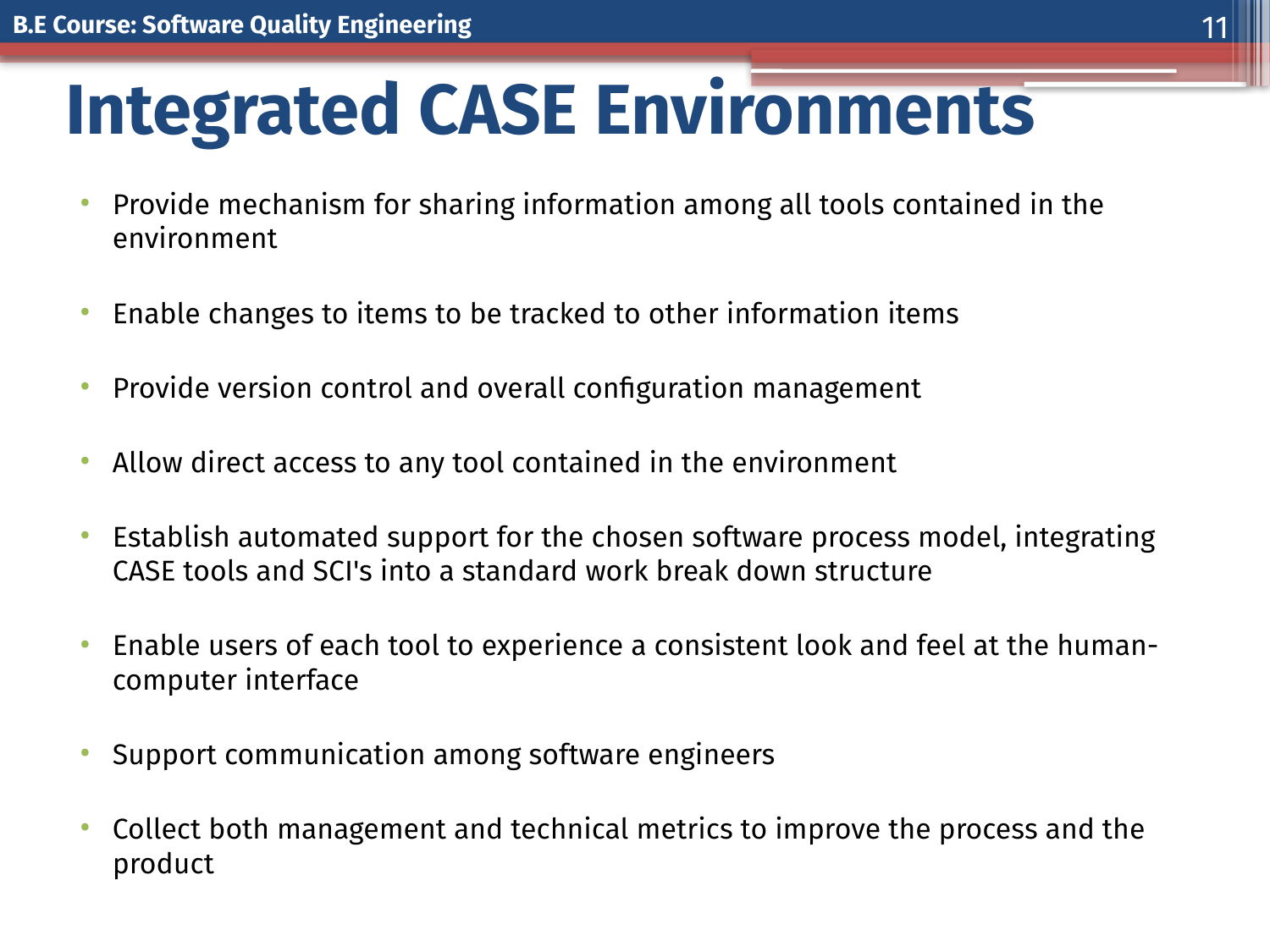

11
# Integrated CASE Environments
Provide mechanism for sharing information among all tools contained in the environment

Enable changes to items to be tracked to other information items

Provide version control and overall configuration management

Allow direct access to any tool contained in the environment

Establish automated support for the chosen software process model, integrating CASE tools and SCI's into a standard work break down structure

Enable users of each tool to experience a consistent look and feel at the human-computer interface

Support communication among software engineers

Collect both management and technical metrics to improve the process and the product